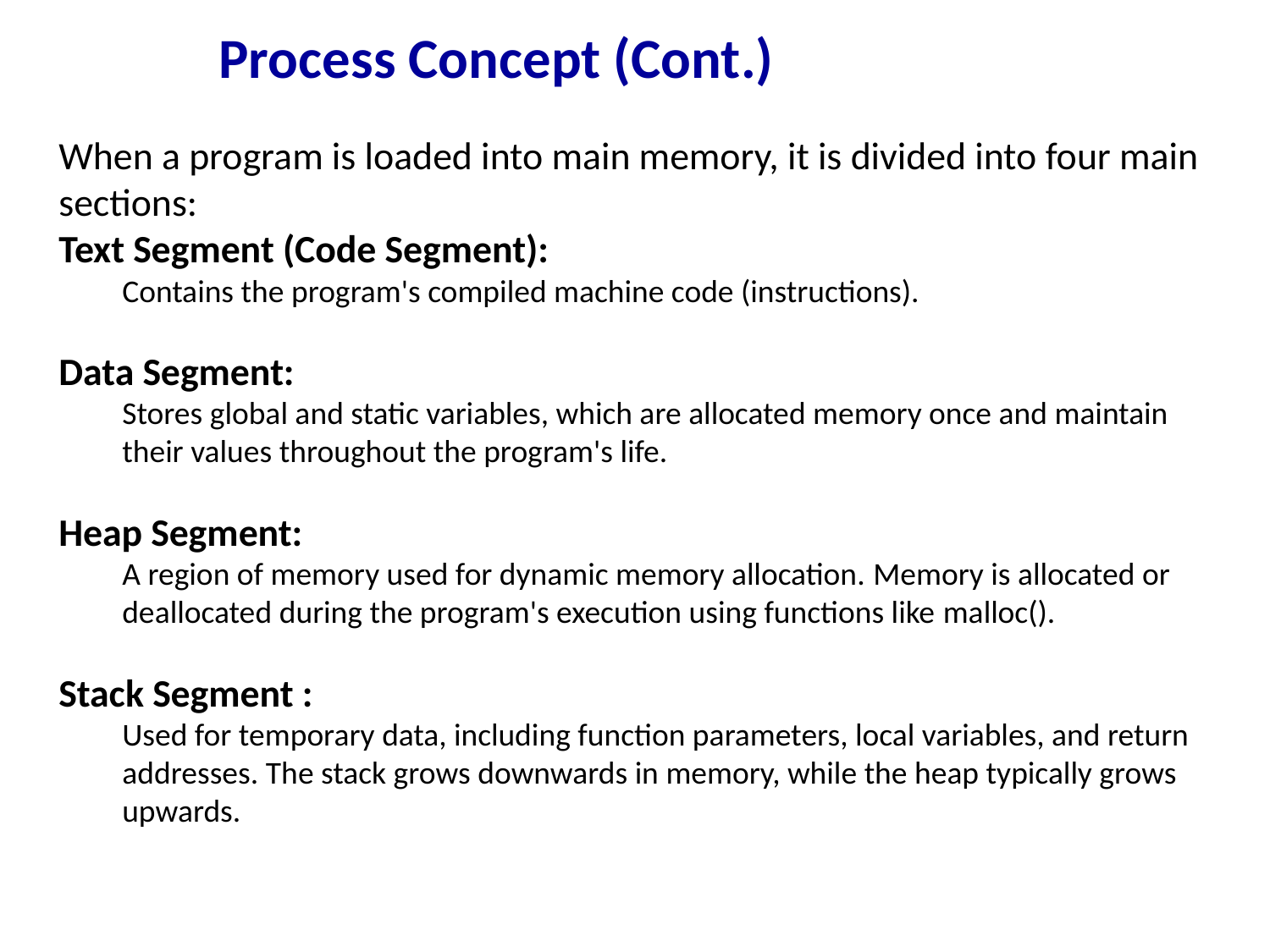

# Process Concept (Cont.)
When a program is loaded into main memory, it is divided into four main sections:
Text Segment (Code Segment):
Contains the program's compiled machine code (instructions).

Data Segment:
Stores global and static variables, which are allocated memory once and maintain their values throughout the program's life.

Heap Segment:
A region of memory used for dynamic memory allocation. Memory is allocated or deallocated during the program's execution using functions like malloc().

Stack Segment :
Used for temporary data, including function parameters, local variables, and return addresses. The stack grows downwards in memory, while the heap typically grows upwards.